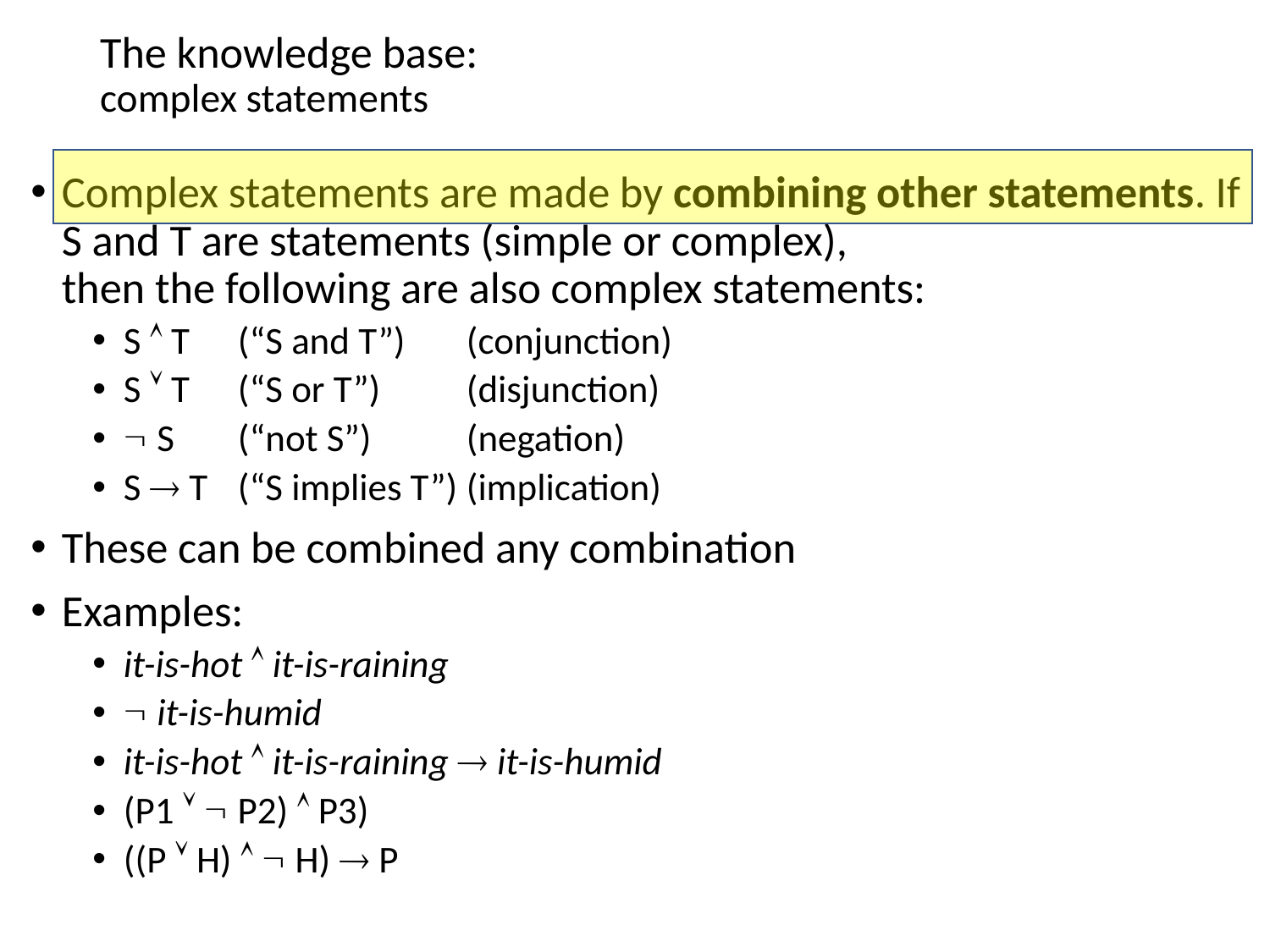

# The knowledge base: complex statements

Complex statements are made by combining other statements. If S and T are statements (simple or complex),
then the following are also complex statements:
S ∧ T 	(“S and T”) 	(conjunction)
S ∨ T 	(“S or T”) 	(disjunction)
¬ S 	(“not S”) 	(negation)
S → T	(“S implies T”)	(implication)
These can be combined any combination
Examples:
it-is-hot ∧ it-is-raining
¬ it-is-humid
it-is-hot ∧ it-is-raining → it-is-humid
(P1 ∨ ¬ P2) ∧ P3)
((P ∨ H) ∧ ¬ H) → P